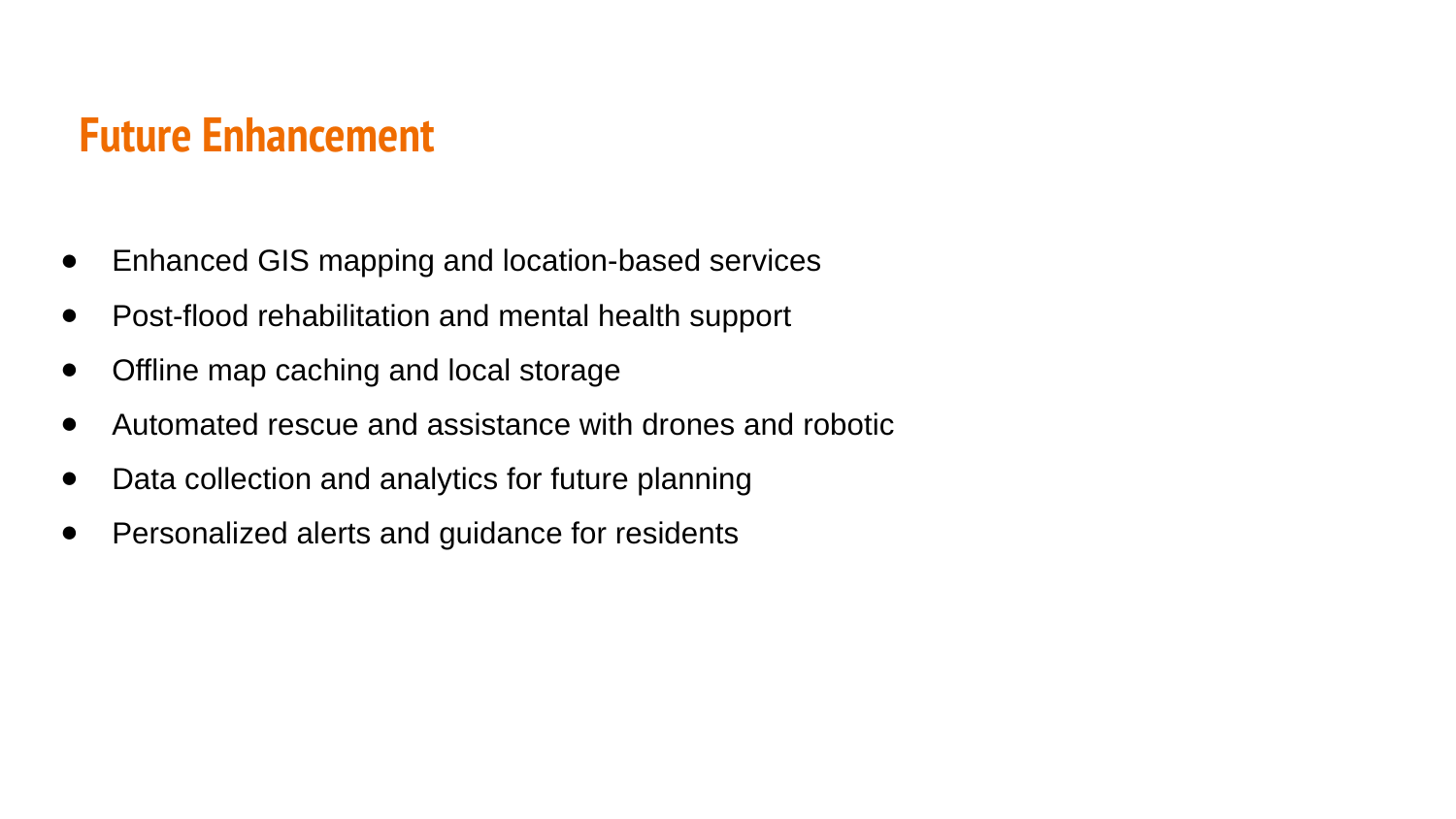

# Future Enhancement

Enhanced GIS mapping and location-based services
Post-flood rehabilitation and mental health support
Offline map caching and local storage
Automated rescue and assistance with drones and robotic
Data collection and analytics for future planning
Personalized alerts and guidance for residents